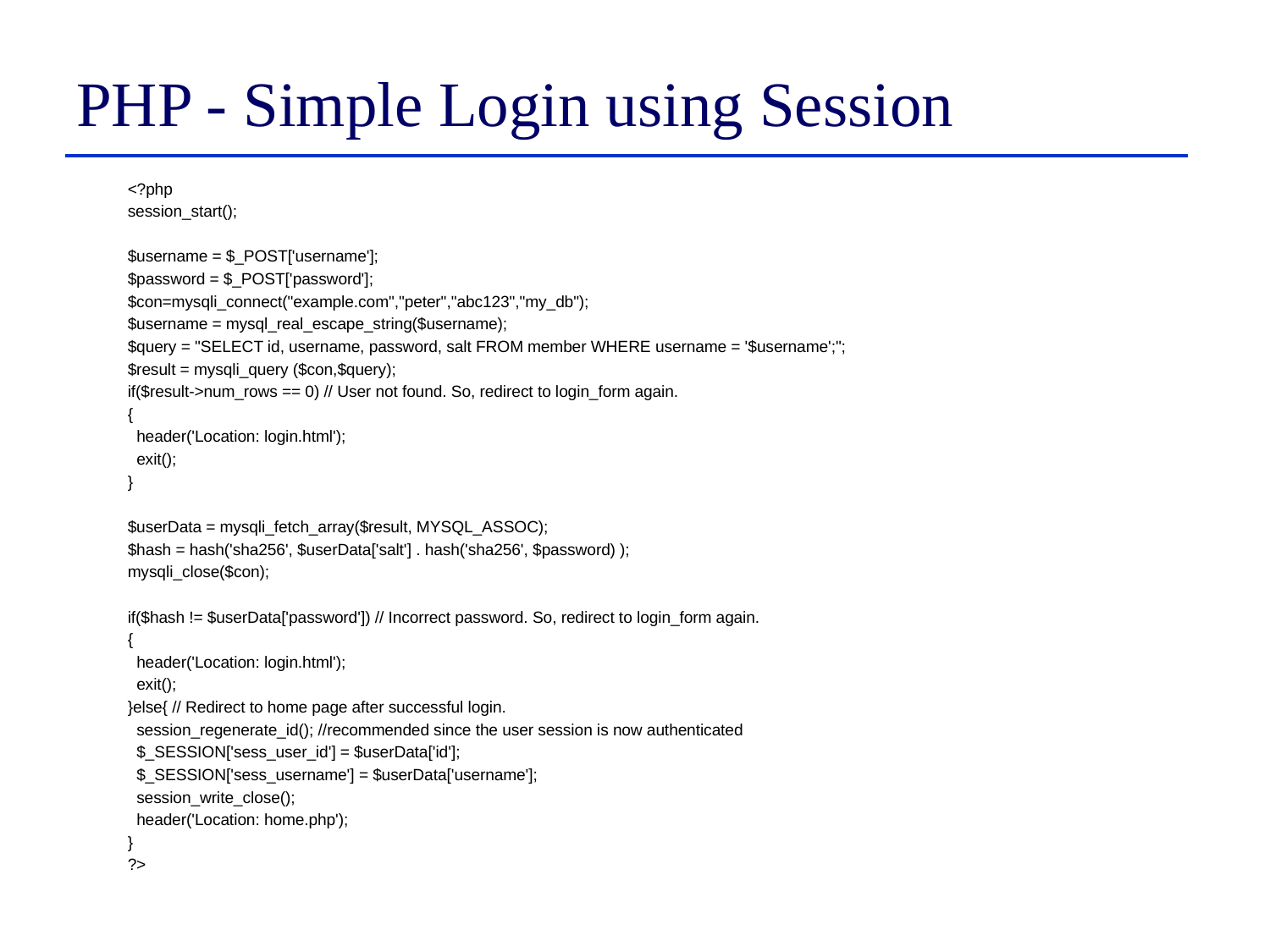

# PHP - Simple Login using Session
<?php
session_start();

$username = $_POST['username'];
$password = $_POST['password'];
$con=mysqli_connect("example.com","peter","abc123","my_db");
$username = mysql_real_escape_string($username);
$query = "SELECT id, username, password, salt FROM member WHERE username = '$username';";
$result = mysqli_query ($con,$query);
if($result->num_rows == 0) // User not found. So, redirect to login_form again.
{
  header('Location: login.html');
  exit();
}

$userData = mysqli_fetch_array($result, MYSQL_ASSOC);
$hash = hash('sha256', $userData['salt'] . hash('sha256', $password) );
mysqli_close($con);

if($hash != $userData['password']) // Incorrect password. So, redirect to login_form again.
{
  header('Location: login.html');
  exit();
}else{ // Redirect to home page after successful login.
  session_regenerate_id(); //recommended since the user session is now authenticated
  $_SESSION['sess_user_id'] = $userData['id'];
  $_SESSION['sess_username'] = $userData['username'];
  session_write_close();
  header('Location: home.php');
}
?>